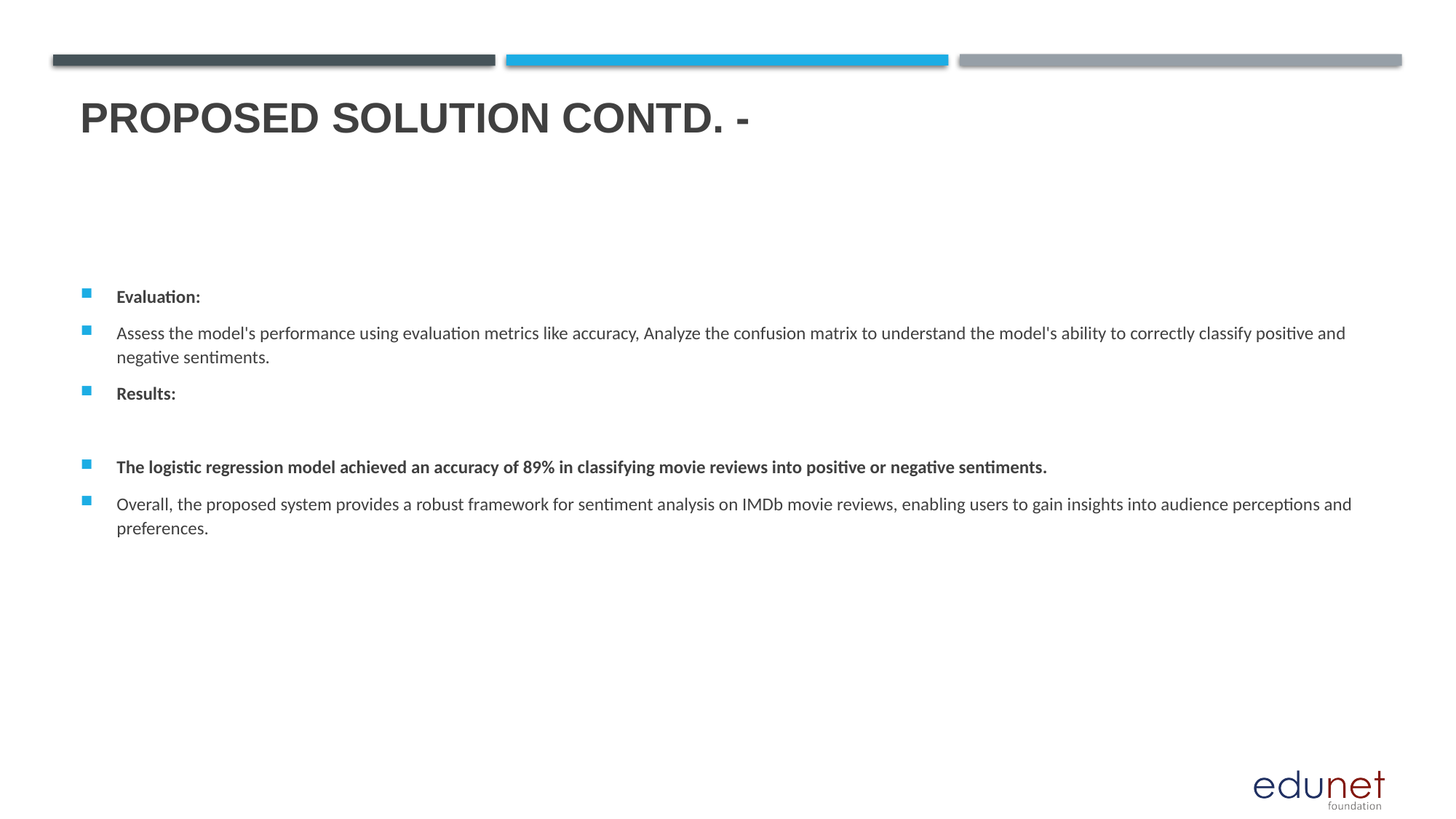

# Proposed solution Contd. -
Evaluation:
Assess the model's performance using evaluation metrics like accuracy, Analyze the confusion matrix to understand the model's ability to correctly classify positive and negative sentiments.
Results:

The logistic regression model achieved an accuracy of 89% in classifying movie reviews into positive or negative sentiments.
Overall, the proposed system provides a robust framework for sentiment analysis on IMDb movie reviews, enabling users to gain insights into audience perceptions and preferences.